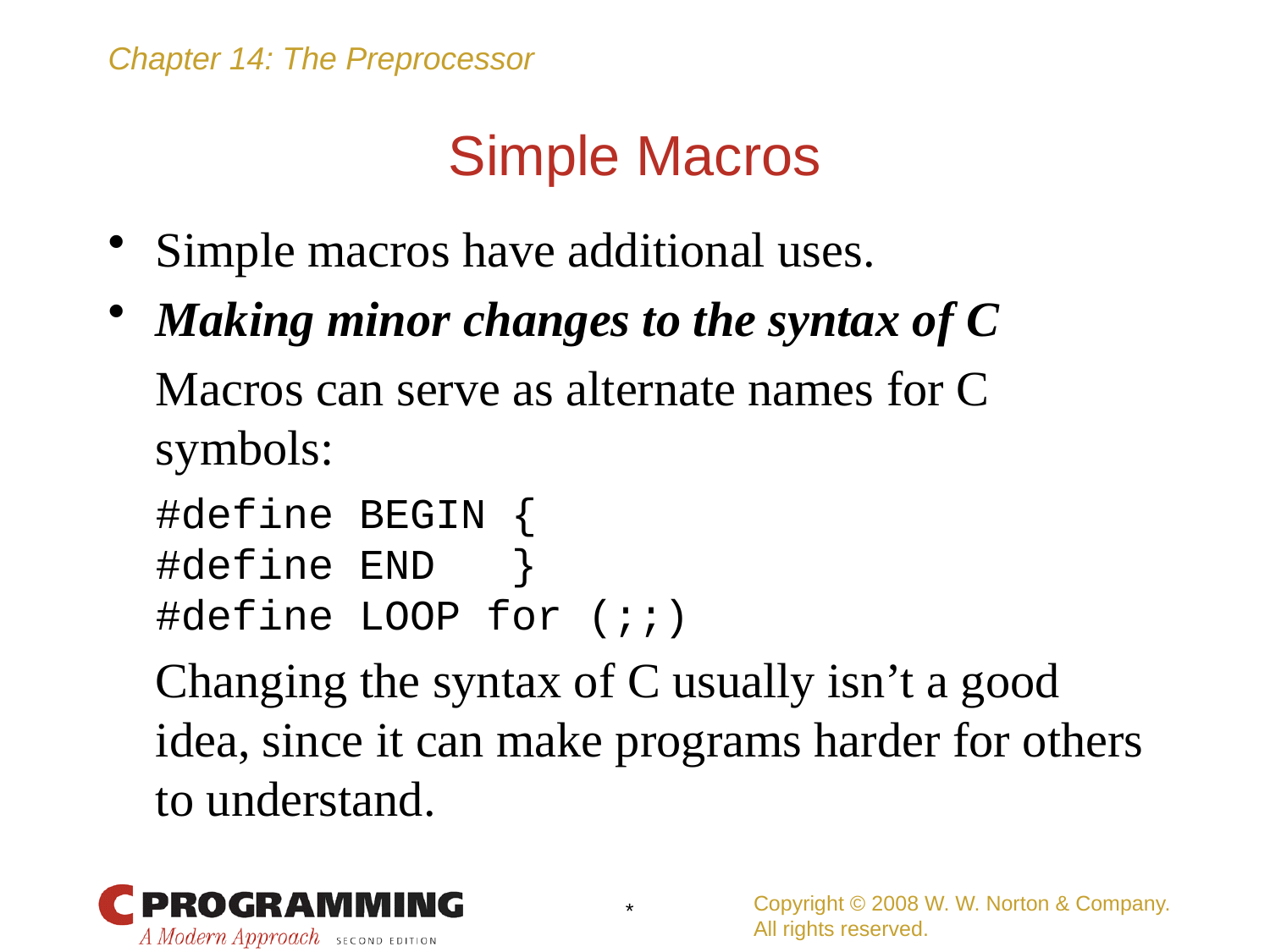

# Simple Macros
Simple macros have additional uses.
Making minor changes to the syntax of C
	Macros can serve as alternate names for C symbols:
	#define BEGIN {
	#define END   }
	#define LOOP for (;;)
	Changing the syntax of C usually isn’t a good idea, since it can make programs harder for others to understand.
Copyright © 2008 W. W. Norton & Company.
All rights reserved.
*